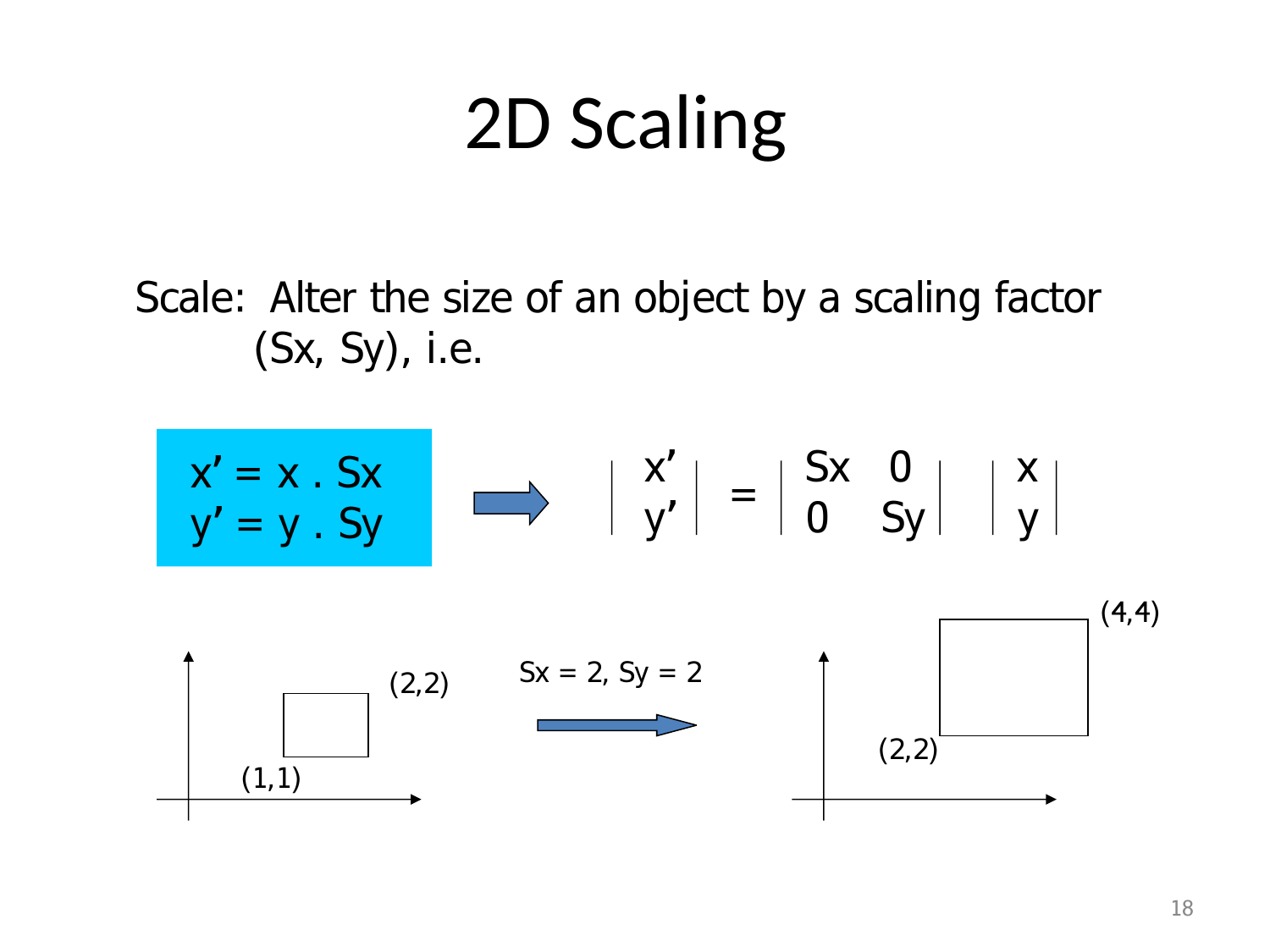

# 2D Scaling
Scale:  Alter the size of an object by a scaling factor
         (Sx, Sy), i.e.

x’ = x . Sx
y’ = y . Sy
x’          Sx   0        x
y’          0    Sy       y

=

(4,4)

(2,2)

Sx = 2, Sy = 2

(2,2)

(1,1)

18